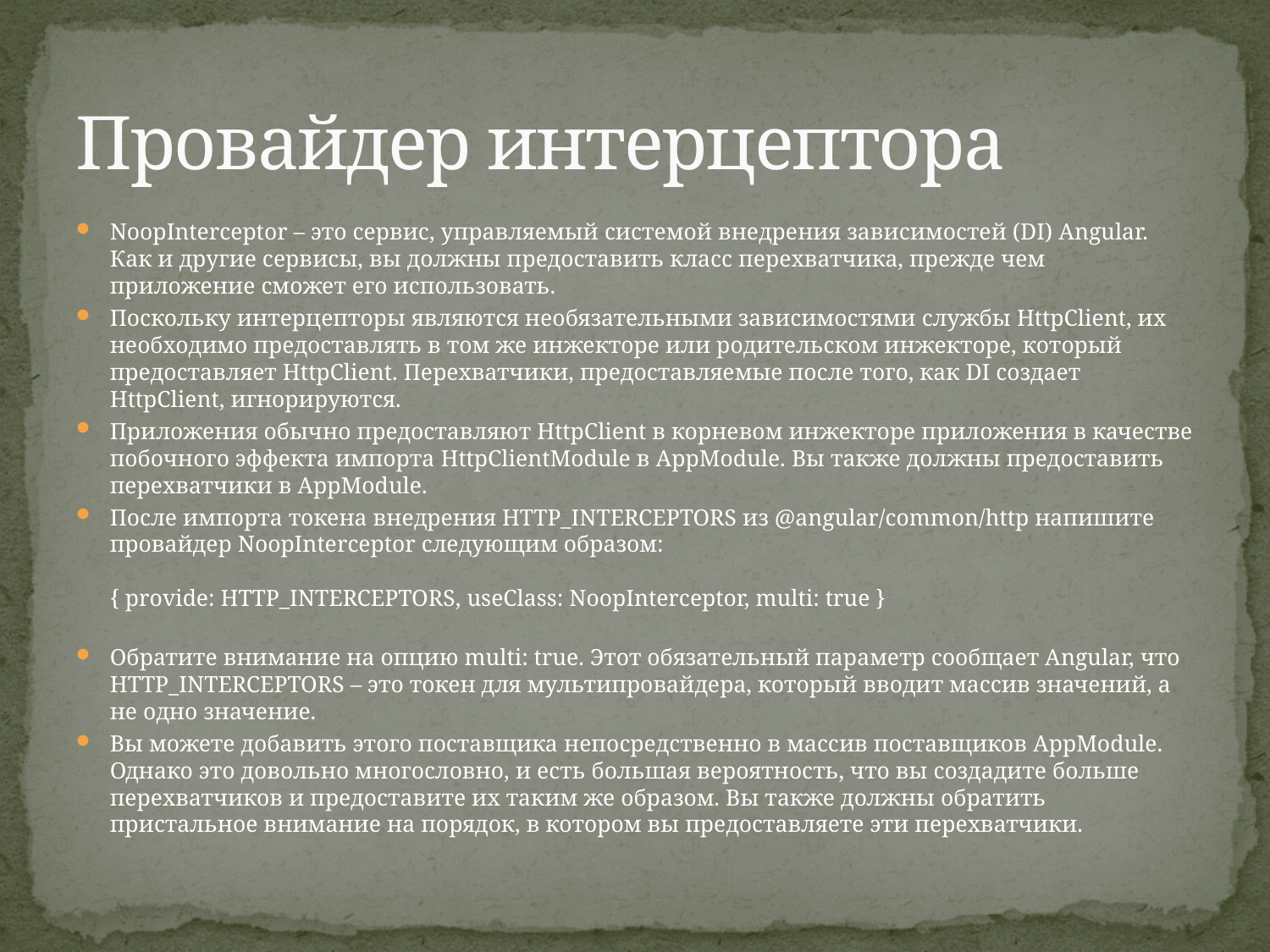

# Провайдер интерцептора
NoopInterceptor – это сервис, управляемый системой внедрения зависимостей (DI) Angular. Как и другие сервисы, вы должны предоставить класс перехватчика, прежде чем приложение сможет его использовать.
Поскольку интерцепторы являются необязательными зависимостями службы HttpClient, их необходимо предоставлять в том же инжекторе или родительском инжекторе, который предоставляет HttpClient. Перехватчики, предоставляемые после того, как DI создает HttpClient, игнорируются.
Приложения обычно предоставляют HttpClient в корневом инжекторе приложения в качестве побочного эффекта импорта HttpClientModule в AppModule. Вы также должны предоставить перехватчики в AppModule.
После импорта токена внедрения HTTP_INTERCEPTORS из @angular/common/http напишите провайдер NoopInterceptor следующим образом:
{ provide: HTTP_INTERCEPTORS, useClass: NoopInterceptor, multi: true }
Обратите внимание на опцию multi: true. Этот обязательный параметр сообщает Angular, что HTTP_INTERCEPTORS – это токен для мультипровайдера, который вводит массив значений, а не одно значение.
Вы можете добавить этого поставщика непосредственно в массив поставщиков AppModule. Однако это довольно многословно, и есть большая вероятность, что вы создадите больше перехватчиков и предоставите их таким же образом. Вы также должны обратить пристальное внимание на порядок, в котором вы предоставляете эти перехватчики.